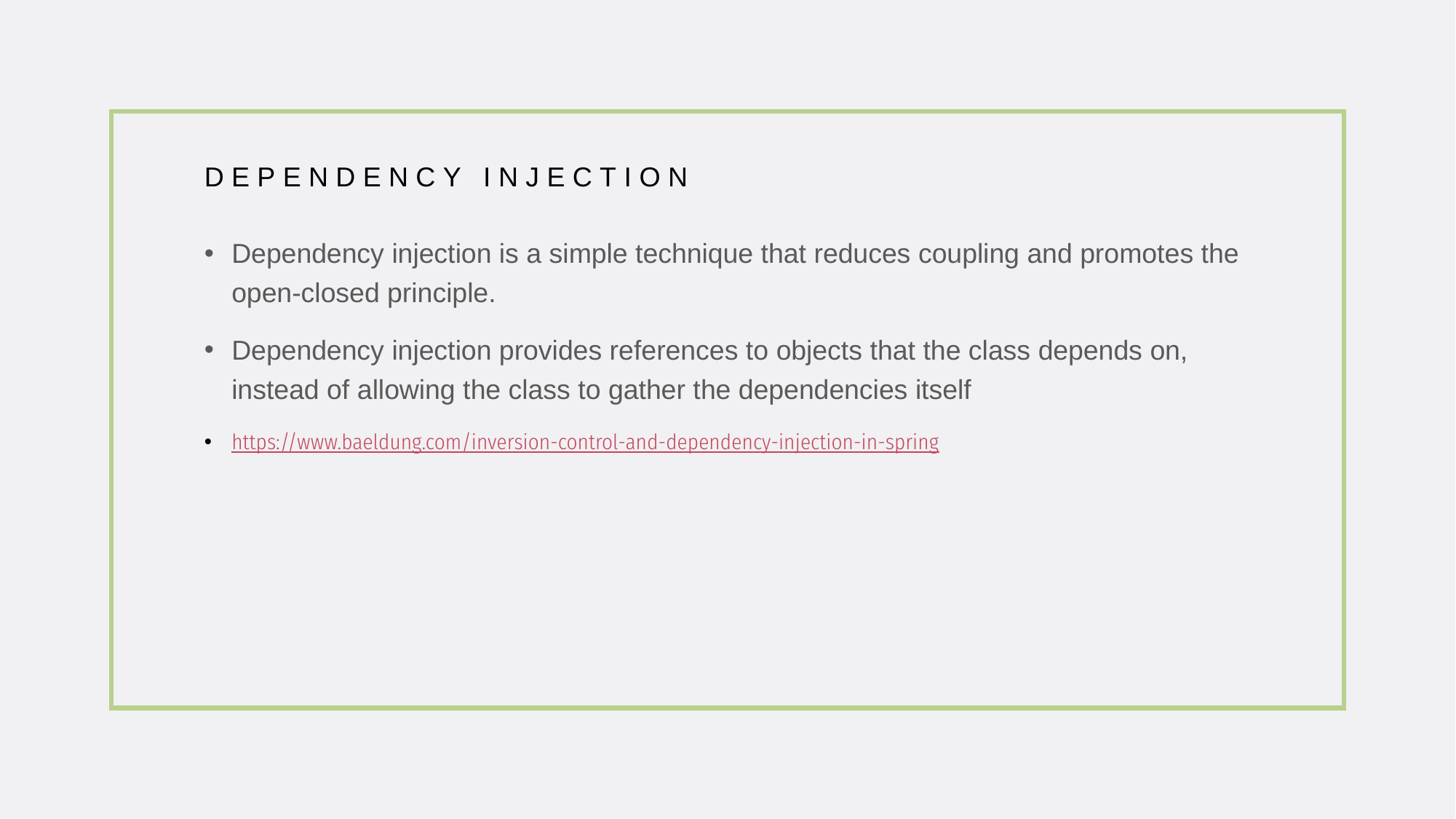

# Dependency Injection
Dependency injection is a simple technique that reduces coupling and promotes the open-closed principle.
Dependency injection provides references to objects that the class depends on, instead of allowing the class to gather the dependencies itself
https://www.baeldung.com/inversion-control-and-dependency-injection-in-spring